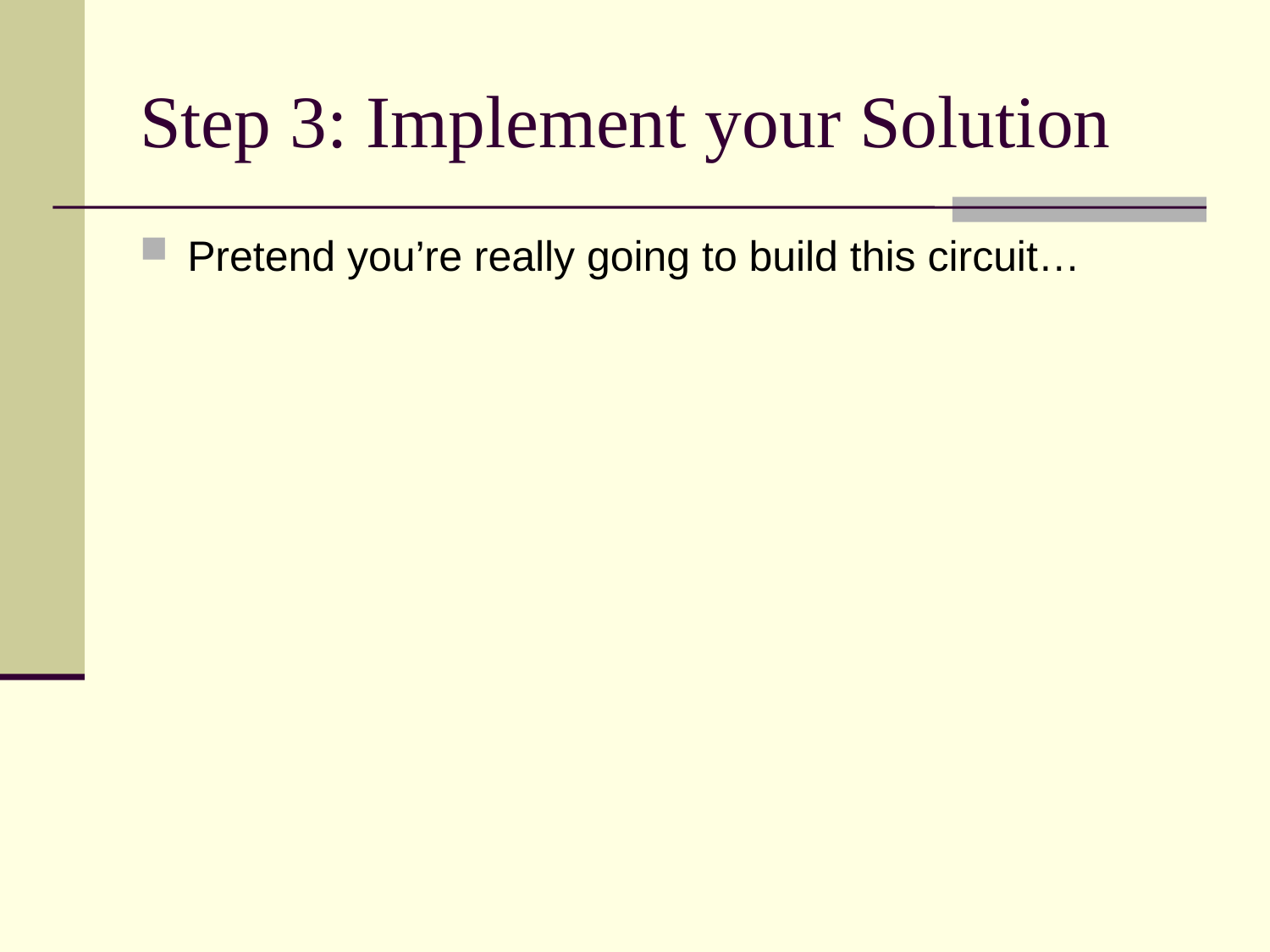

# Step 3: Implement your Solution
Pretend you’re really going to build this circuit…